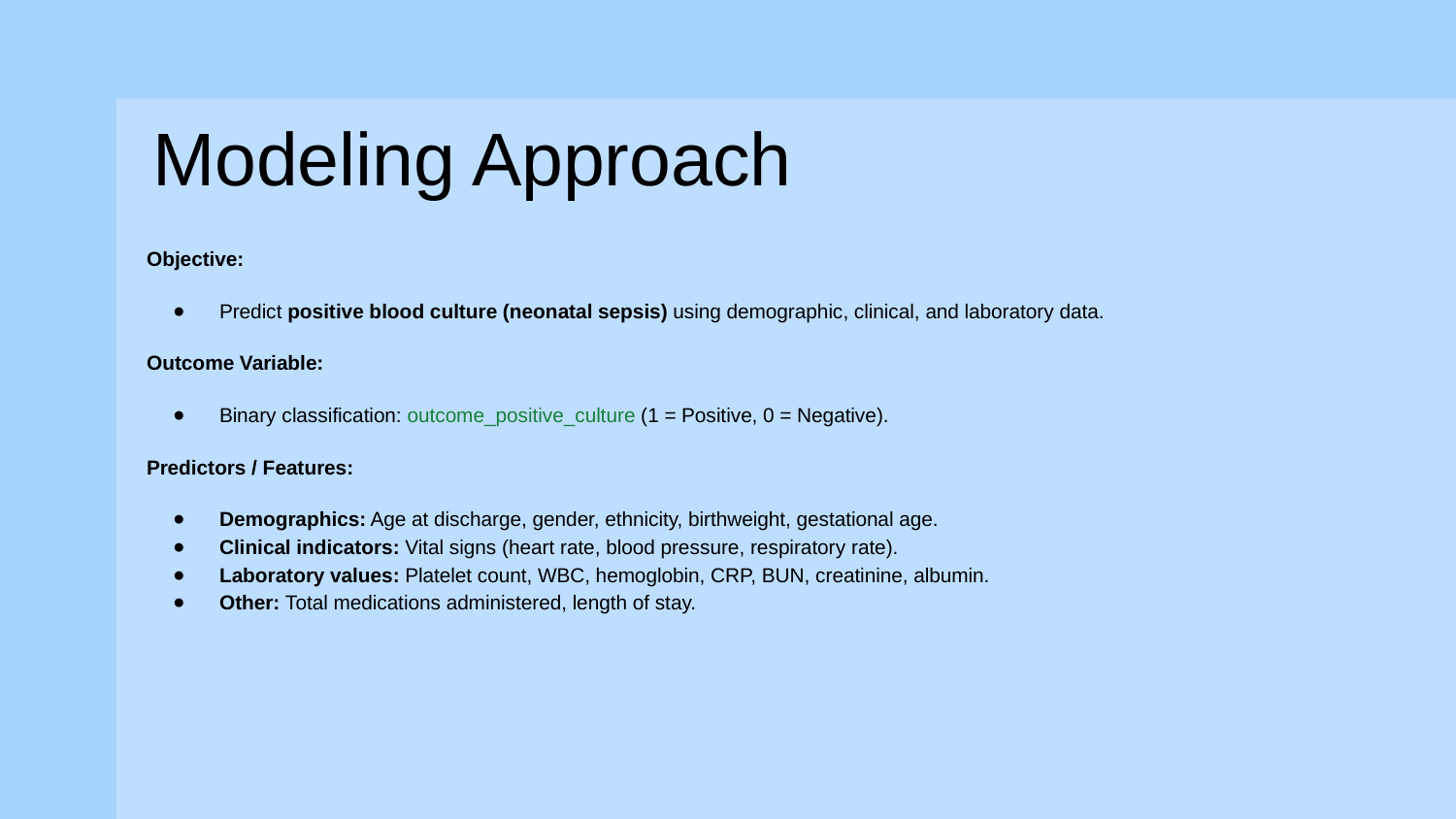

# Modeling Approach
Objective:
Predict positive blood culture (neonatal sepsis) using demographic, clinical, and laboratory data.
Outcome Variable:
Binary classification: outcome_positive_culture (1 = Positive, 0 = Negative).
Predictors / Features:
Demographics: Age at discharge, gender, ethnicity, birthweight, gestational age.
Clinical indicators: Vital signs (heart rate, blood pressure, respiratory rate).
Laboratory values: Platelet count, WBC, hemoglobin, CRP, BUN, creatinine, albumin.
Other: Total medications administered, length of stay.